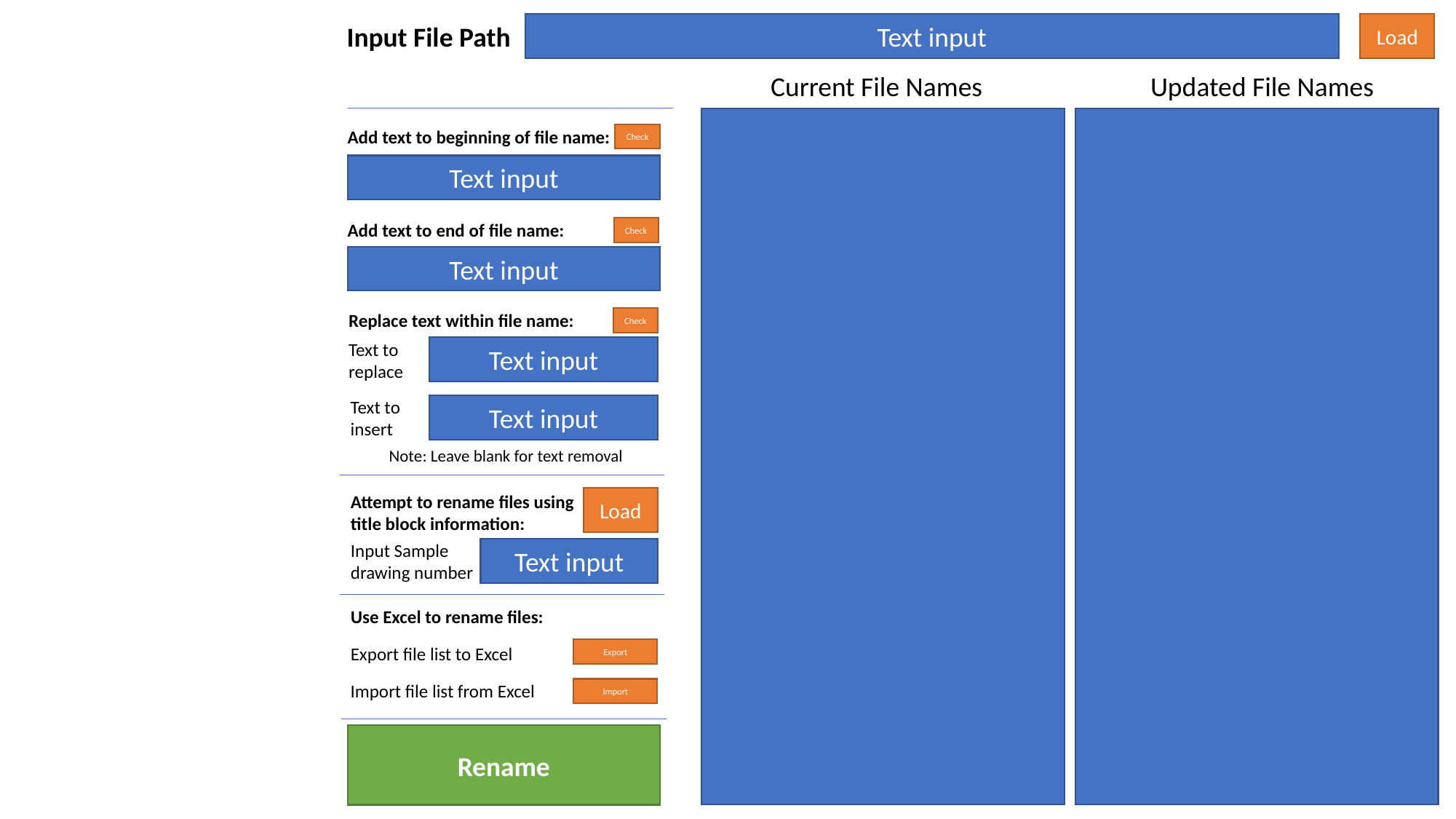

Load
Input File Path
Text input
Current File Names
Updated File Names

Add text to beginning of file name:
Check
Text input
Add text to end of file name:
Check
Text input
Replace text within file name:
Check
Text to replace
Text input
Text to insert
Text input
Note: Leave blank for text removal
Attempt to rename files using title block information:
Load
Input Sample drawing number
Text input
Use Excel to rename files:
Export file list to Excel
Export
Import file list from Excel
Import
Rename